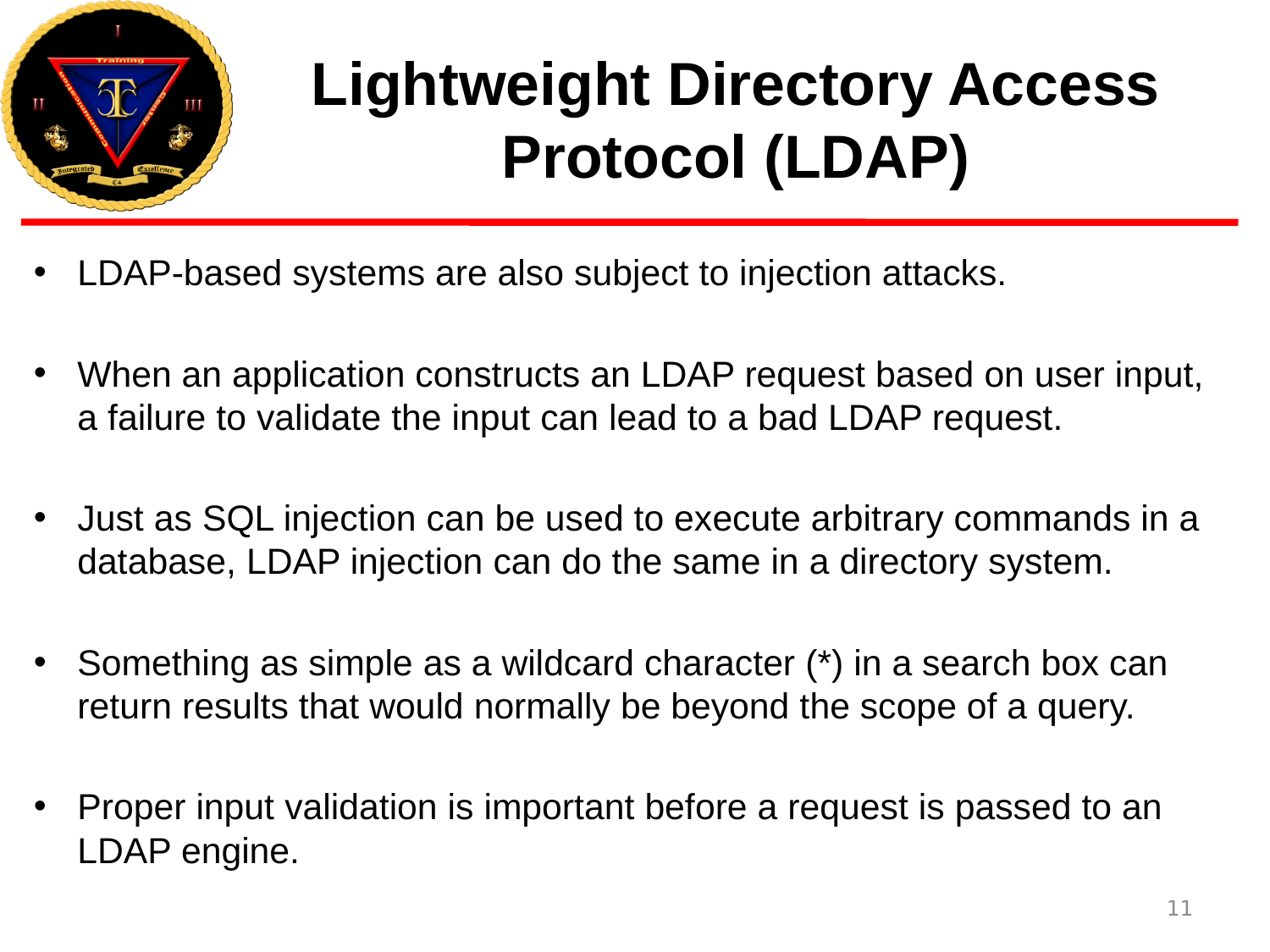

# Lightweight Directory Access Protocol (LDAP)
LDAP-based systems are also subject to injection attacks.

When an application constructs an LDAP request based on user input, a failure to validate the input can lead to a bad LDAP request.

Just as SQL injection can be used to execute arbitrary commands in a database, LDAP injection can do the same in a directory system.

Something as simple as a wildcard character (*) in a search box can return results that would normally be beyond the scope of a query.

Proper input validation is important before a request is passed to an LDAP engine.
11